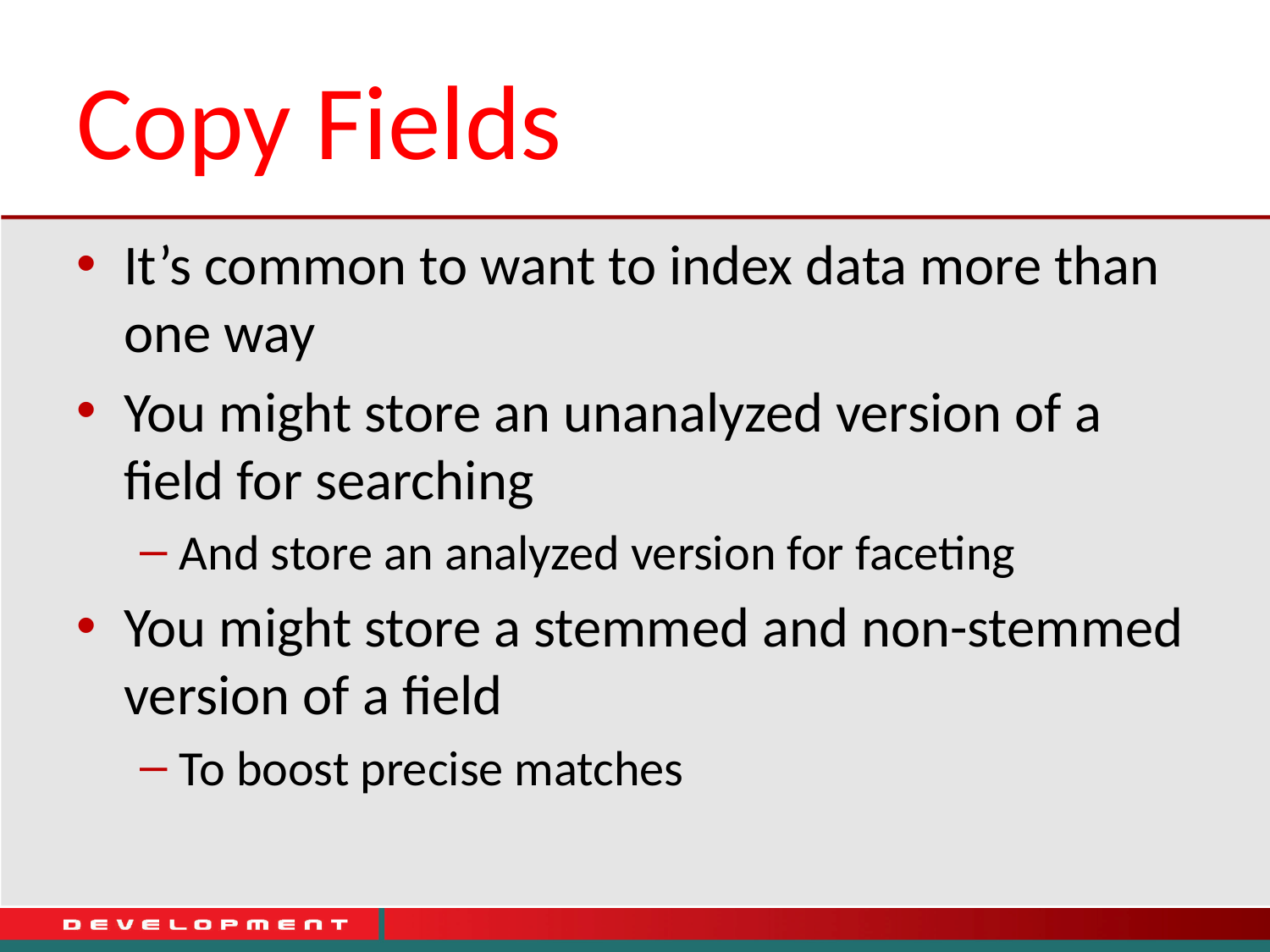

# Copy Fields
It’s common to want to index data more than one way
You might store an unanalyzed version of a field for searching
And store an analyzed version for faceting
You might store a stemmed and non-stemmed version of a field
To boost precise matches